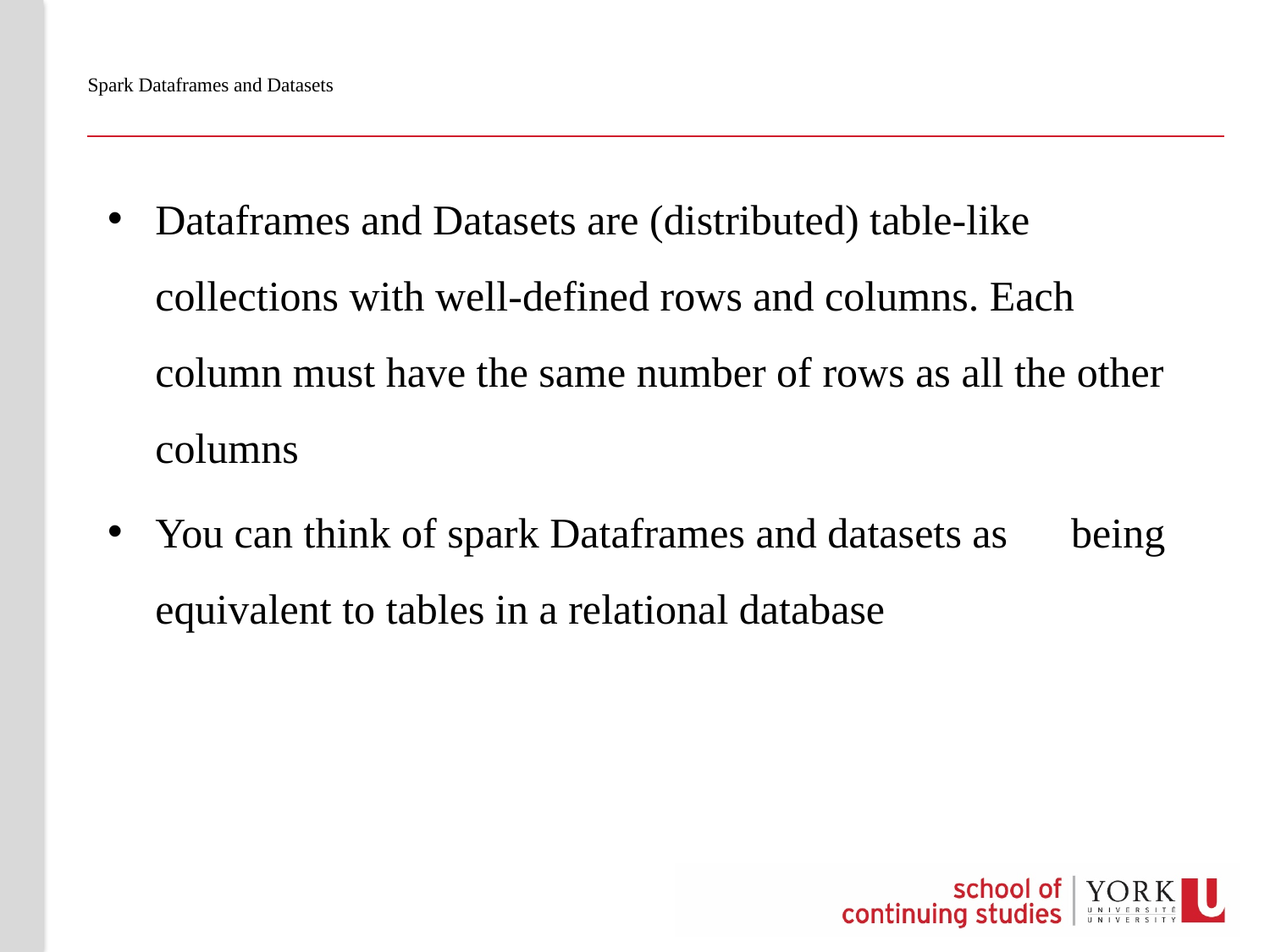

# Spark Dataframes and Datasets

Dataframes and Datasets are (distributed) table-like      collections with well-defined rows and columns. Each   column must have the same number of rows as all the other columns
You can think of spark Dataframes and datasets as      being equivalent to tables in a relational database